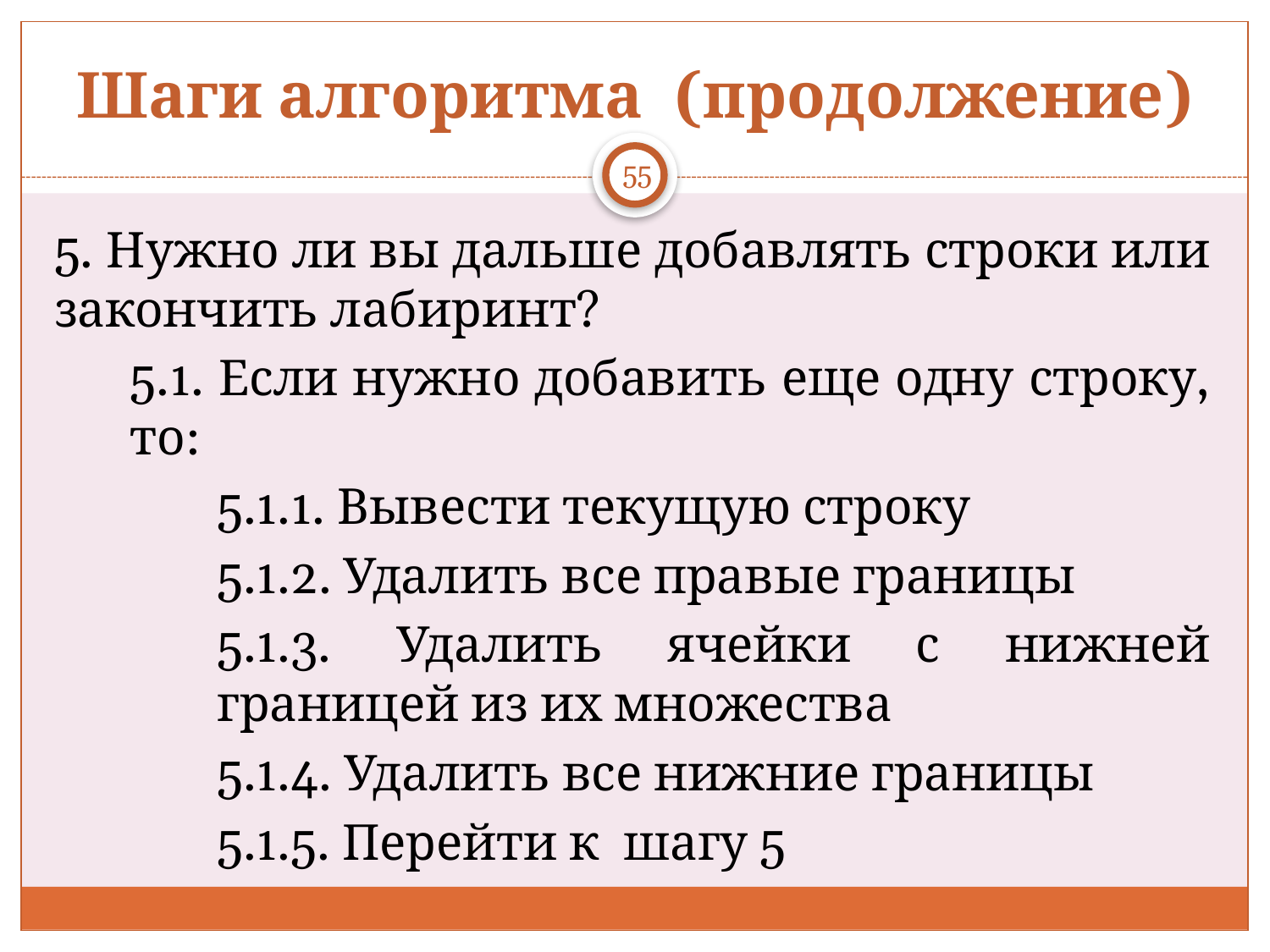

# Шаги алгоритма  (продолжение)
55
5. Нужно ли вы дальше добавлять строки или закончить лабиринт?
5.1. Если нужно добавить еще одну строку, то:
5.1.1. Вывести текущую строку
5.1.2. Удалить все правые границы
5.1.3. Удалить ячейки с нижней границей из их множества
5.1.4. Удалить все нижние границы
5.1.5. Перейти к  шагу 5